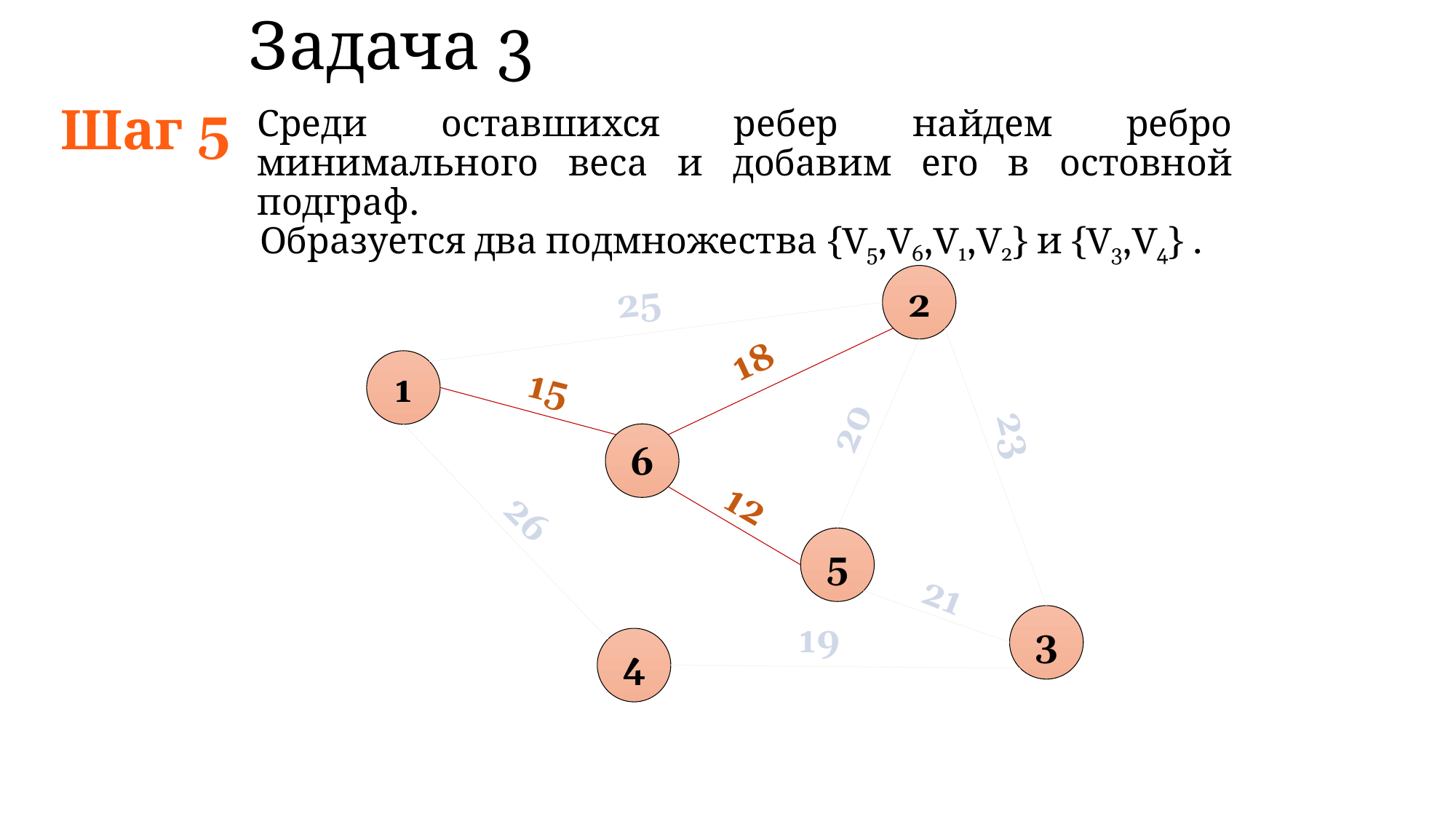

# Задача 3
Шаг 5
Среди оставшихся ребер найдем ребро минимального веса и добавим его в остовной подграф.
Образуется два подмножества {V5,V6,V1,V2} и {V3,V4} .
2
25
18
1
15
20
23
6
12
26
5
21
3
19
4